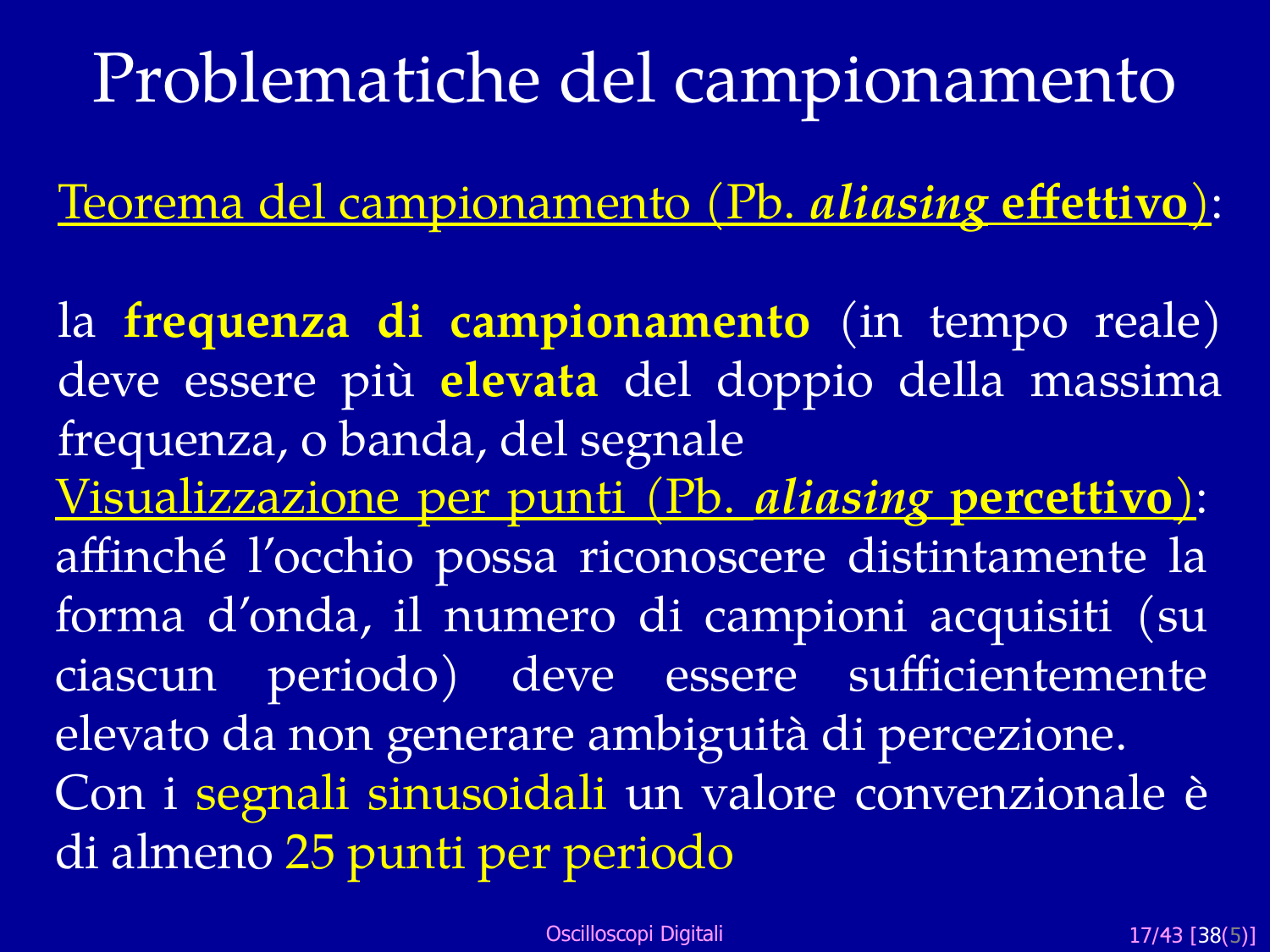

# Problematiche del campionamento
Teorema del campionamento (Pb. aliasing effettivo):
la frequenza di campionamento (in tempo reale) deve essere più elevata del doppio della massima frequenza, o banda, del segnale
Visualizzazione per punti (Pb. aliasing percettivo): affinché l’occhio possa riconoscere distintamente la forma d’onda, il numero di campioni acquisiti (su ciascun periodo) deve essere sufficientemente elevato da non generare ambiguità di percezione.
Con i segnali sinusoidali un valore convenzionale è di almeno 25 punti per periodo
Oscilloscopi Digitali
17/43 [38(5)]